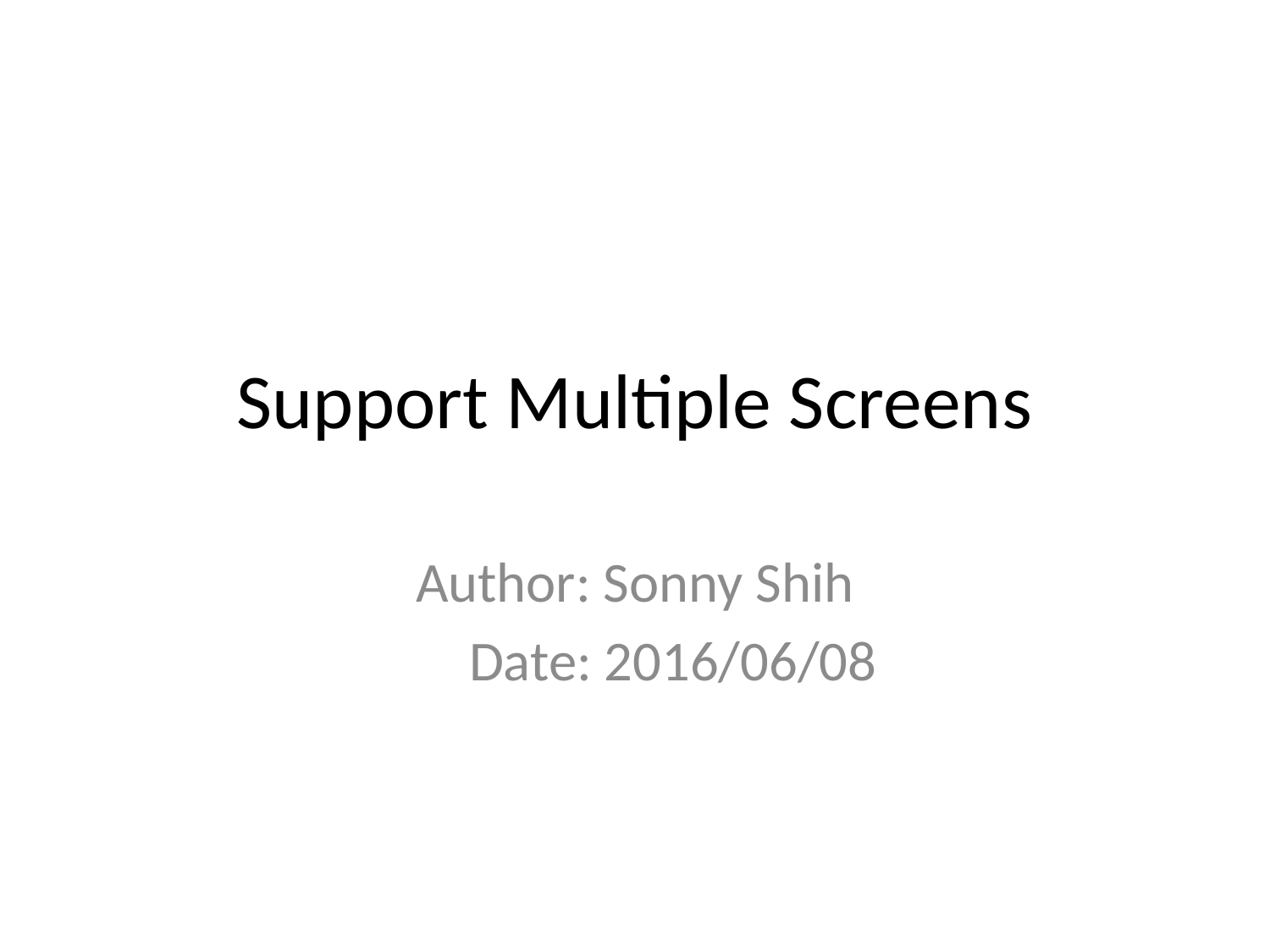

# Support Multiple Screens
Author: Sonny Shih
      Date: 2016/06/08